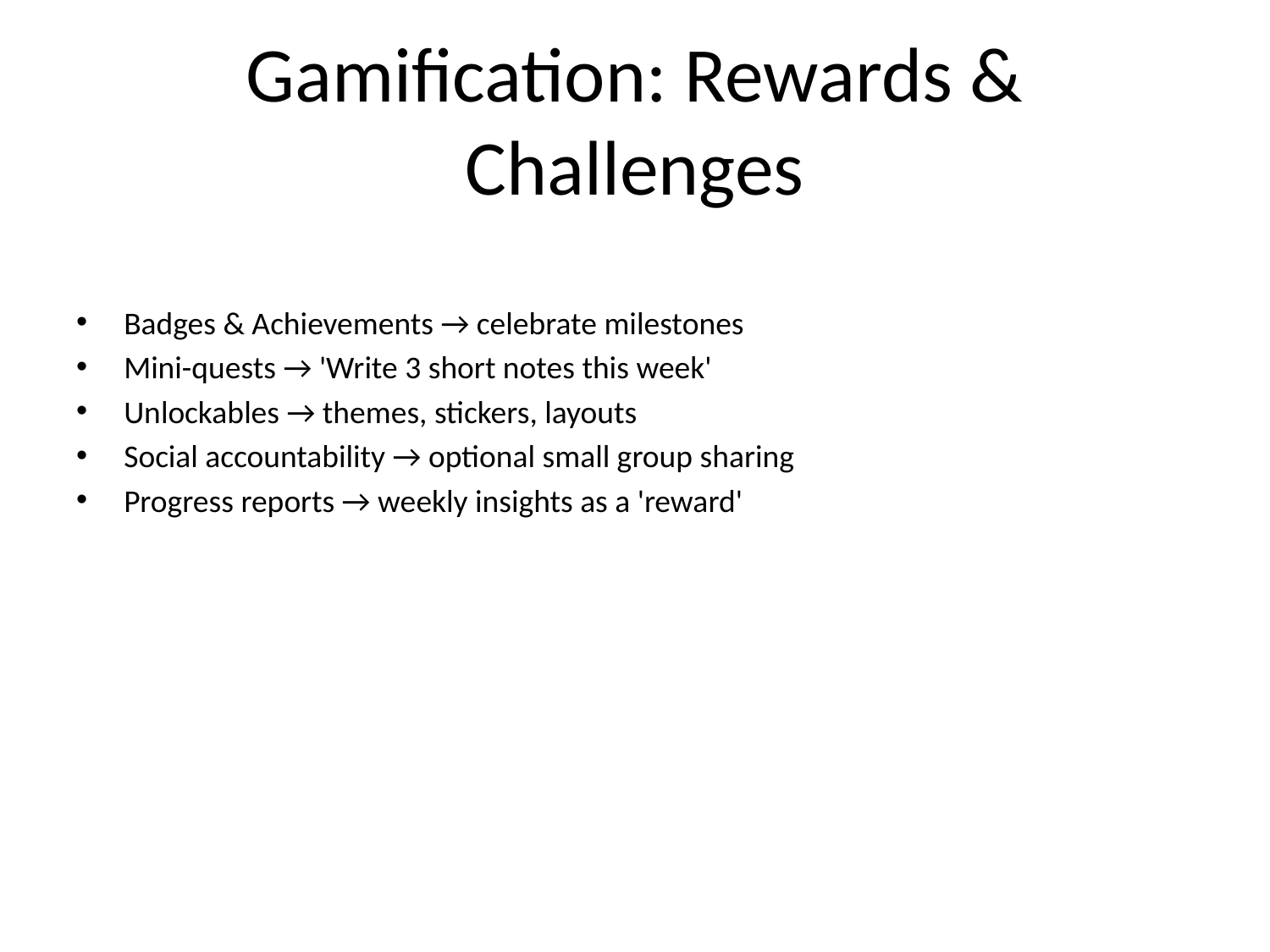

# Gamification: Rewards & Challenges

Badges & Achievements → celebrate milestones
Mini-quests → 'Write 3 short notes this week'
Unlockables → themes, stickers, layouts
Social accountability → optional small group sharing
Progress reports → weekly insights as a 'reward'